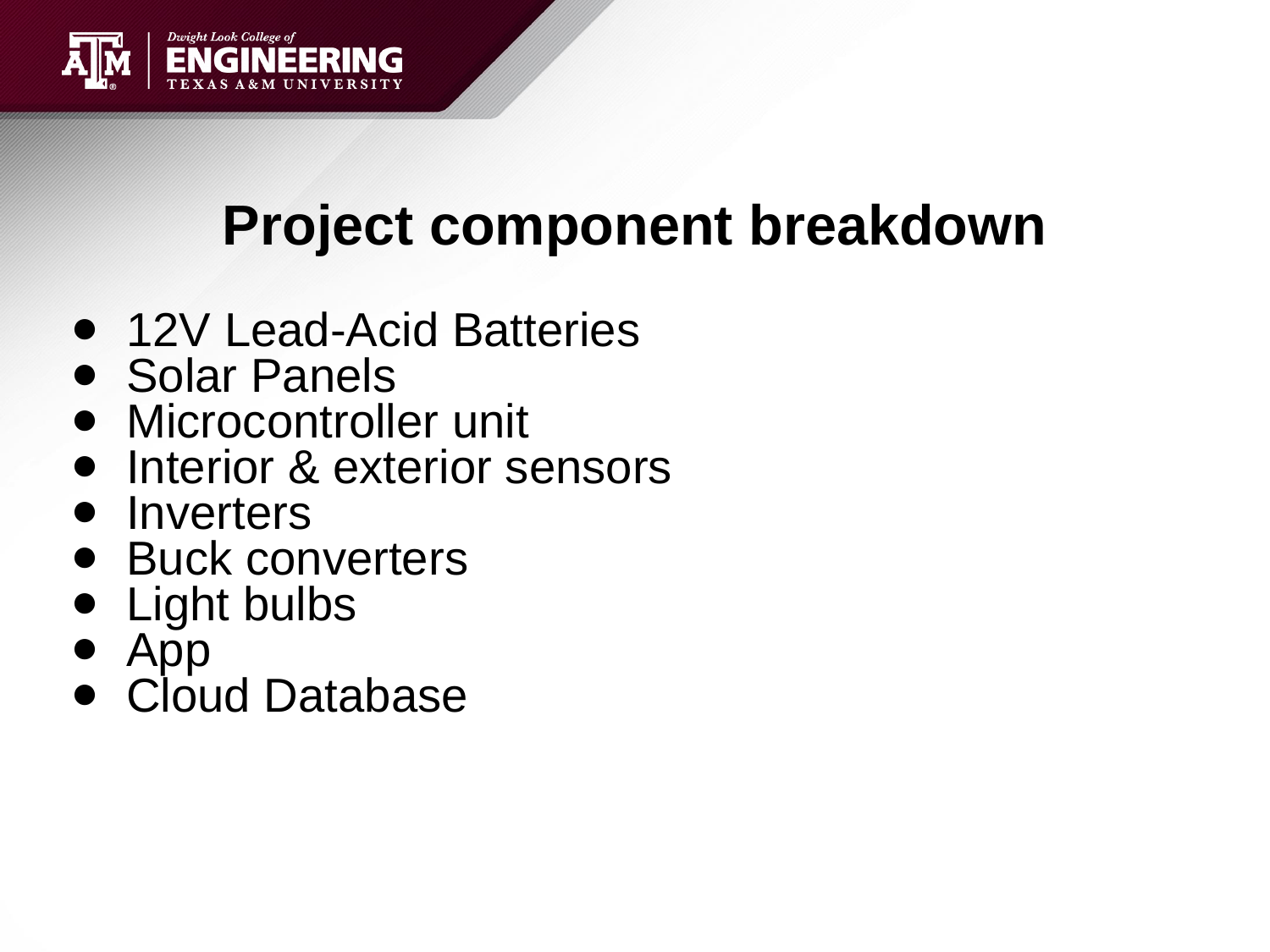

# Project component breakdown
12V Lead-Acid Batteries
Solar Panels
Microcontroller unit
Interior & exterior sensors
Inverters
Buck converters
Light bulbs
App
Cloud Database